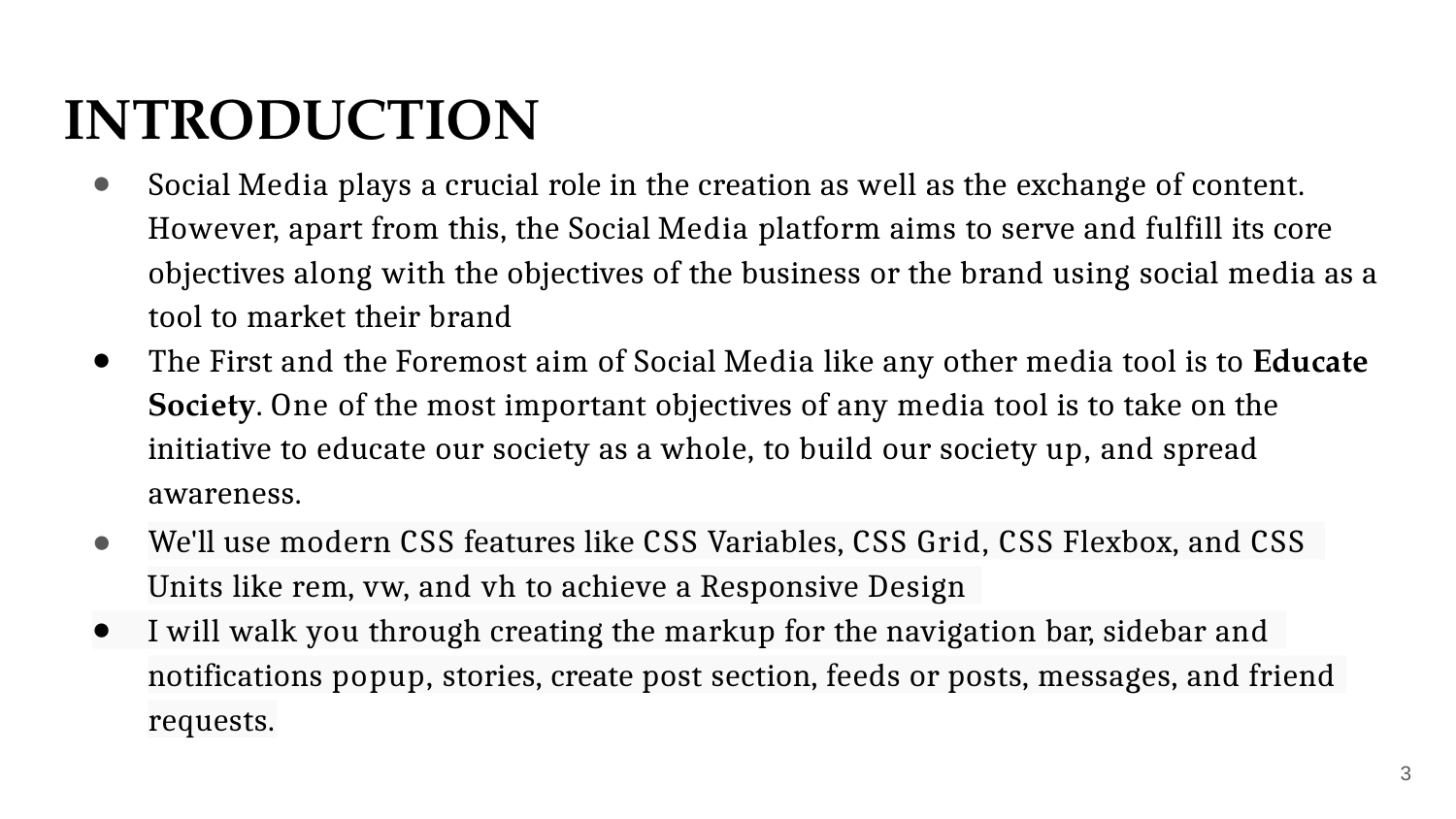

# INTRODUCTION
Social Media plays a crucial role in the creation as well as the exchange of content.  However, apart from this, the Social Media platform aims to serve and fulfill its core  objectives along with the objectives of the business or the brand using social media as a  tool to market their brand
The First and the Foremost aim of Social Media like any other media tool is to Educate  Society. One of the most important objectives of any media tool is to take on the  initiative to educate our society as a whole, to build our society up, and spread  awareness.
●
We'll use modern CSS features like CSS Variables, CSS Grid, CSS Flexbox, and CSS
Units like rem, vw, and vh to achieve a Responsive Design
I will walk you through creating the markup for the navigation bar, sidebar and
notifications popup, stories, create post section, feeds or posts, messages, and friend
requests.
3